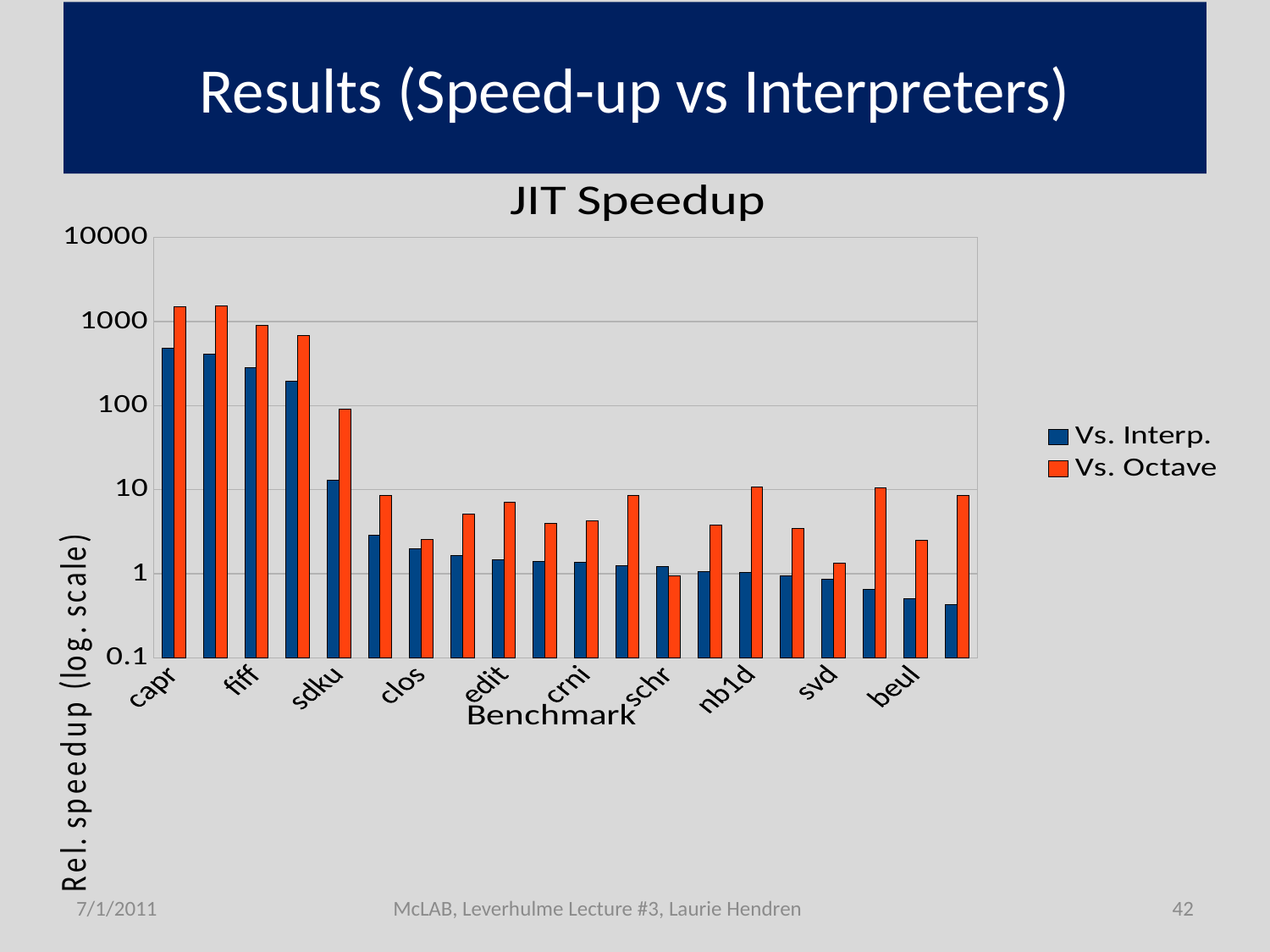

# Results (Speed-up vs Interpreters)

### Chart: JIT Speedup

| Category |  |  |
|---|---|---|
| capr | 477.64689772432354 | 1499.3738107396498 |
| dich | 409.75139993579893 | 1517.3877376324099 |
| fiff | 284.6039398391514 | 895.3367335348131 |
| fft | 193.4980881338932 | 689.0396790572315 |
| sdku | 13.062657866862224 | 90.88242483500362 |
| mbrt | 2.84498435497466 | 8.505178445658066 |
| clos | 1.98686327862138 | 2.558734895696193 |
| nfrc | 1.66041085305969 | 5.1262763328458965 |
| edit | 1.4822440491798499 | 7.16574891472191 |
| diff | 1.3933148689405401 | 3.9847136132730587 |
| crni | 1.35368752554999 | 4.232743349432981 |
| play | 1.2593613511203976 | 8.604431731864793 |
| schr | 1.2234199812594884 | 0.9341981970338309 |
| nnet | 1.05349594642634 | 3.812791532758887 |
| nb1d | 1.0344355674818615 | 10.700981886930498 |
| adpt | 0.93611674521267 | 3.421449024637587 |
| svd | 0.851837328810777 | 1.3278735691488501 |
| nb3d | 0.646861711306803 | 10.5155658810106 |
| beul | 0.5093197085817005 | 2.48570151484008 |
| fdtd | 0.4264194923696069 | 8.546340200023913 |
7/1/2011
McLAB, Leverhulme Lecture #3, Laurie Hendren
42